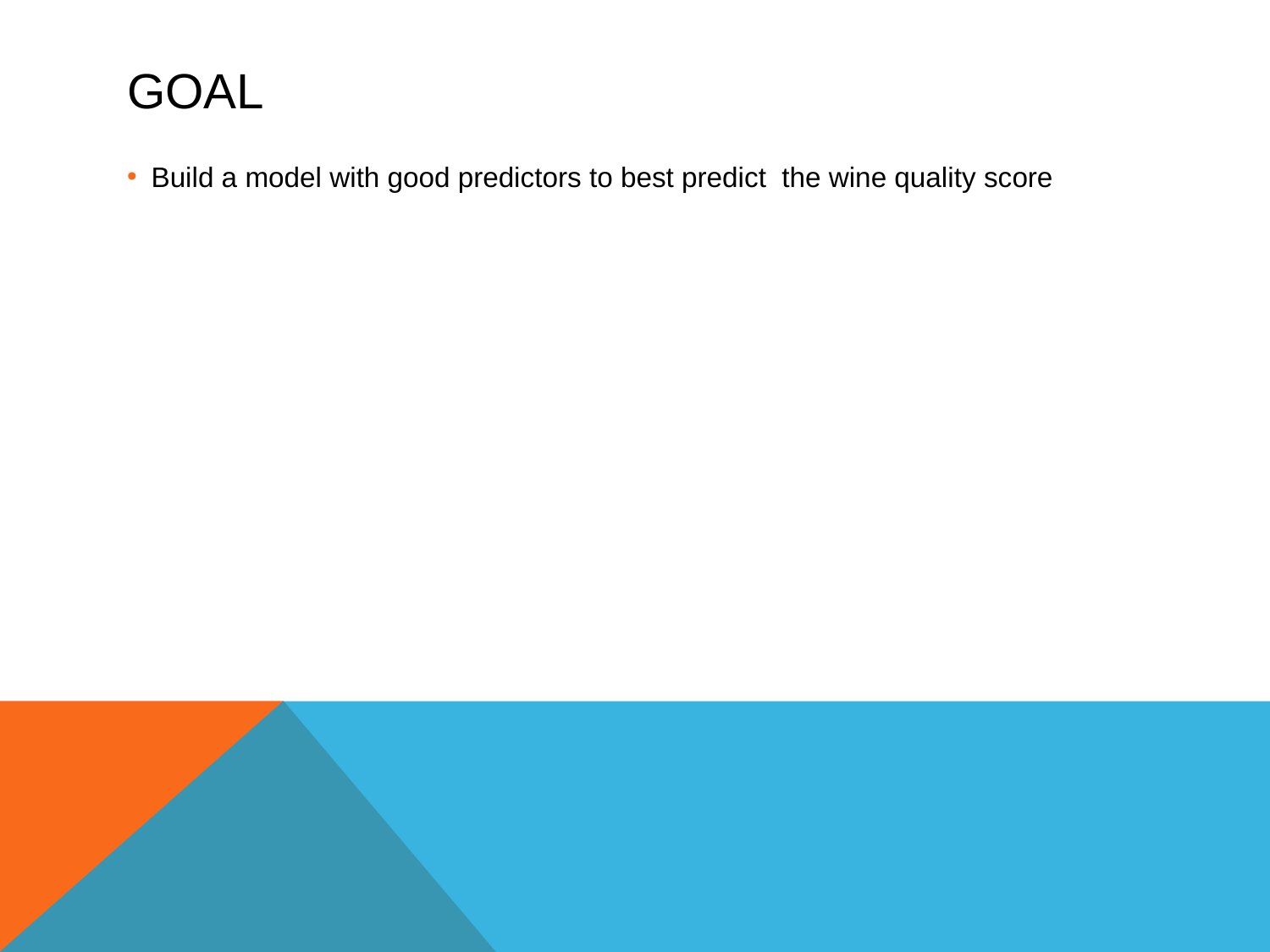

# Goal
Build a model with good predictors to best predict  the wine quality score